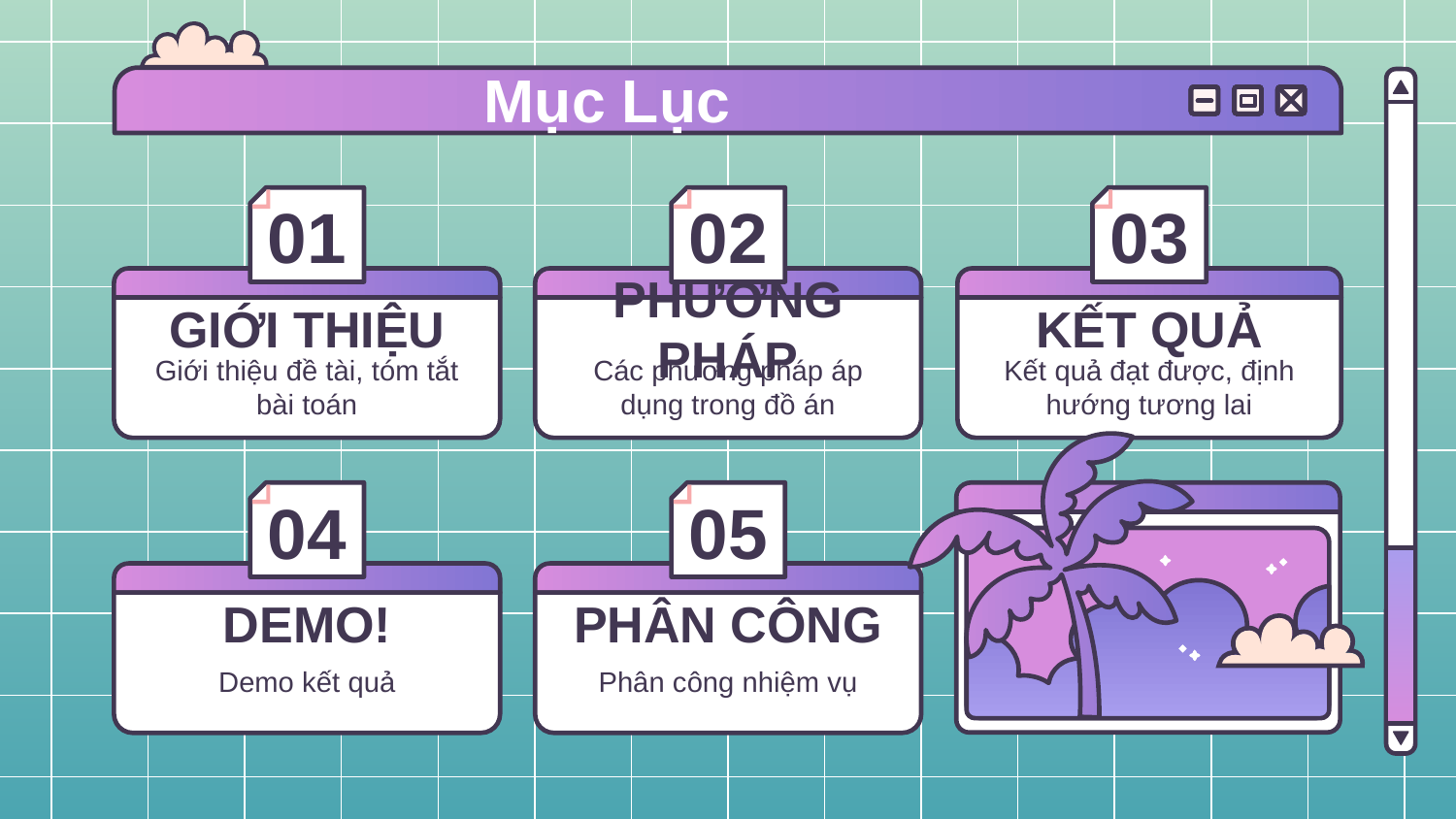

Mục Lục

01
02
03
# GIỚI THIỆU
PHƯƠNG PHÁP
KẾT QUẢ
Giới thiệu đề tài, tóm tắt bài toán
Các phương pháp áp dụng trong đồ án
Kết quả đạt được, định hướng tương lai

04
05

DEMO!
PHÂN CÔNG

Demo kết quả
Phân công nhiệm vụ